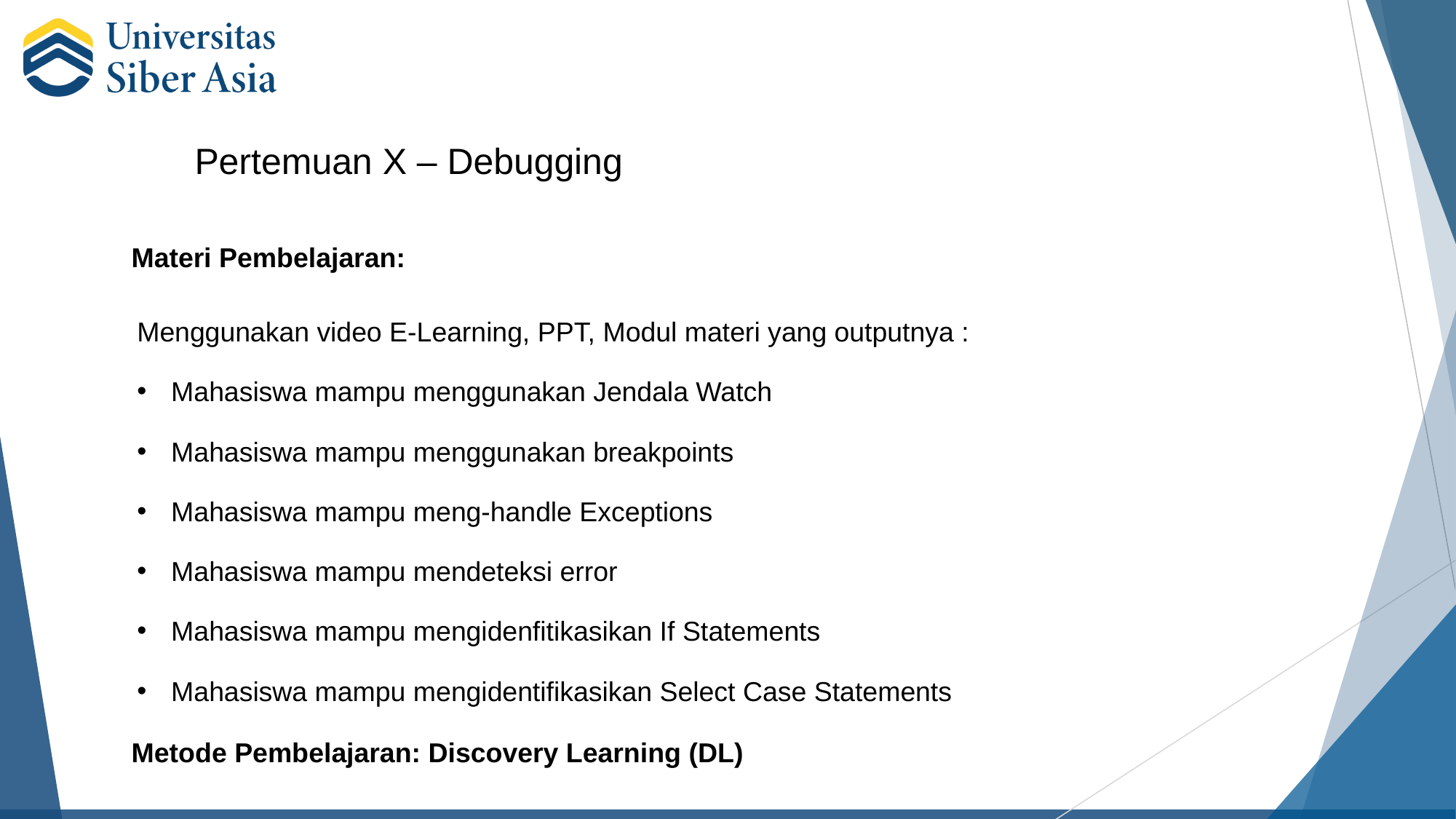

Pertemuan X – Debugging
Materi Pembelajaran:
Menggunakan video E-Learning, PPT, Modul materi yang outputnya :
Mahasiswa mampu menggunakan Jendala Watch
Mahasiswa mampu menggunakan breakpoints
Mahasiswa mampu meng-handle Exceptions
Mahasiswa mampu mendeteksi error
Mahasiswa mampu mengidenfitikasikan If Statements
Mahasiswa mampu mengidentifikasikan Select Case Statements
Metode Pembelajaran: Discovery Learning (DL)